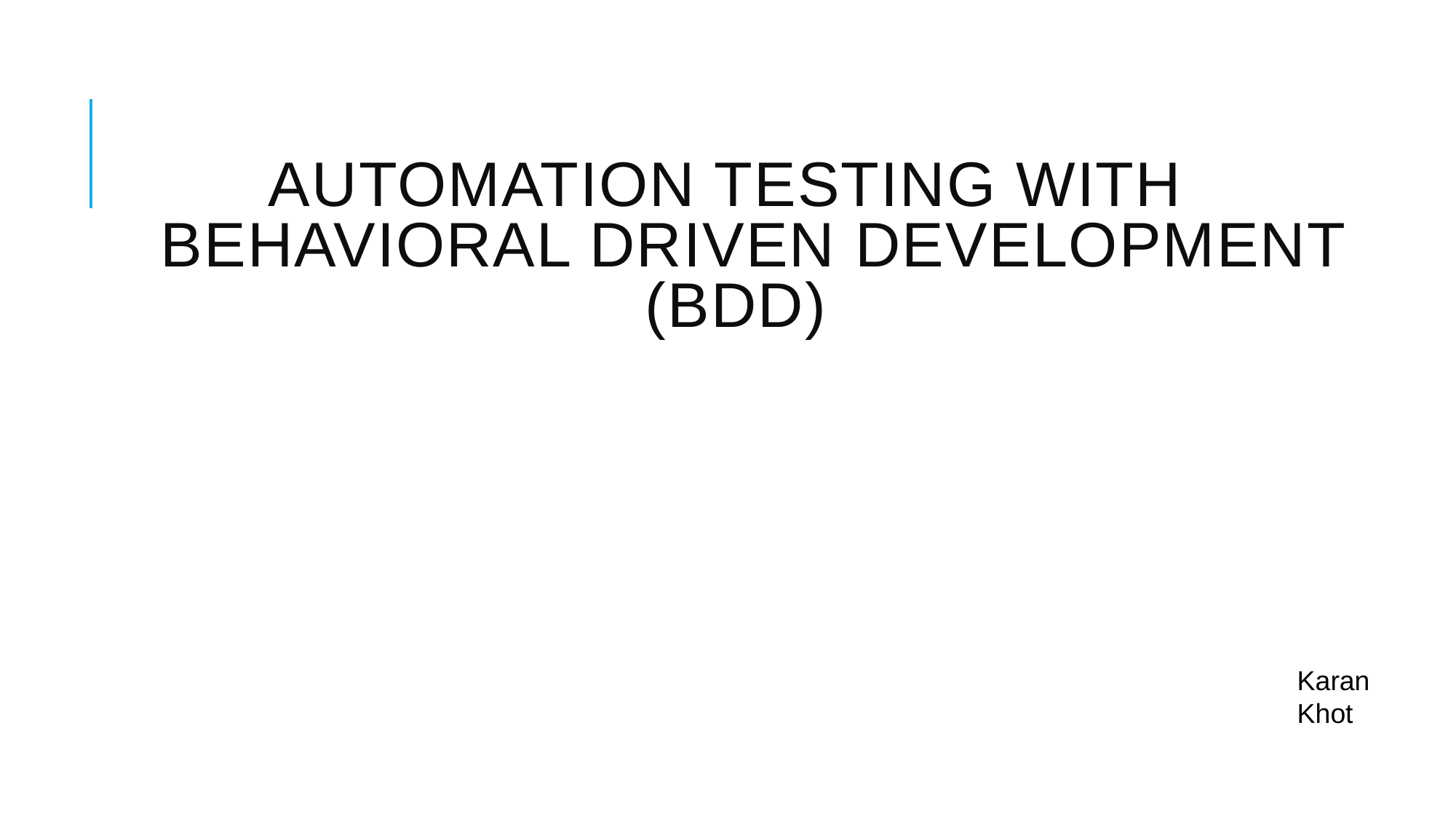

# AUTOMATION TESTING WITH BEHAVIORAL DRIVEN DEVELOPMENT (BDD)
Karan Khot